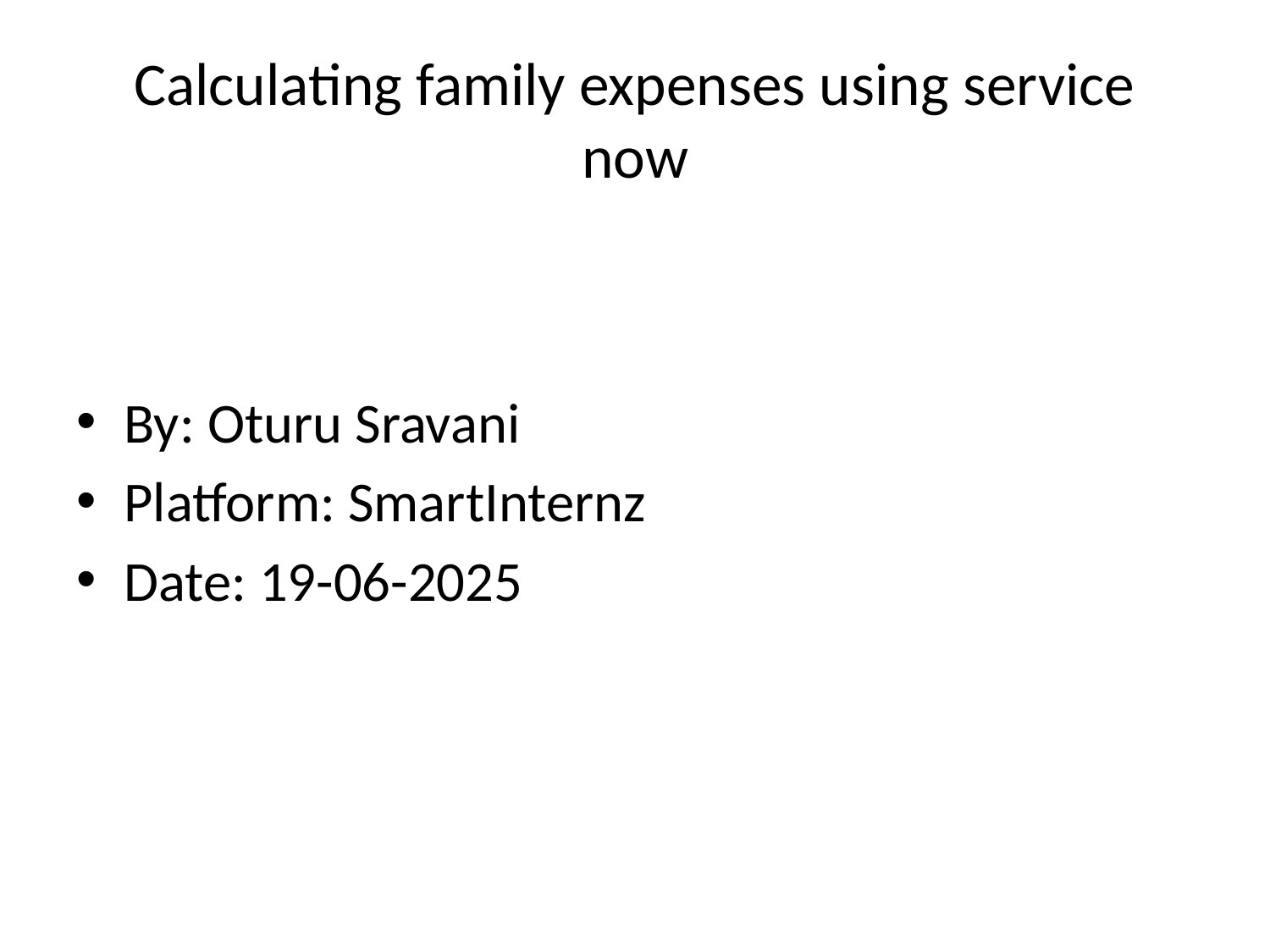

# Calculating family expenses using service now

By: Oturu Sravani
Platform: SmartInternz
Date: 19-06-2025